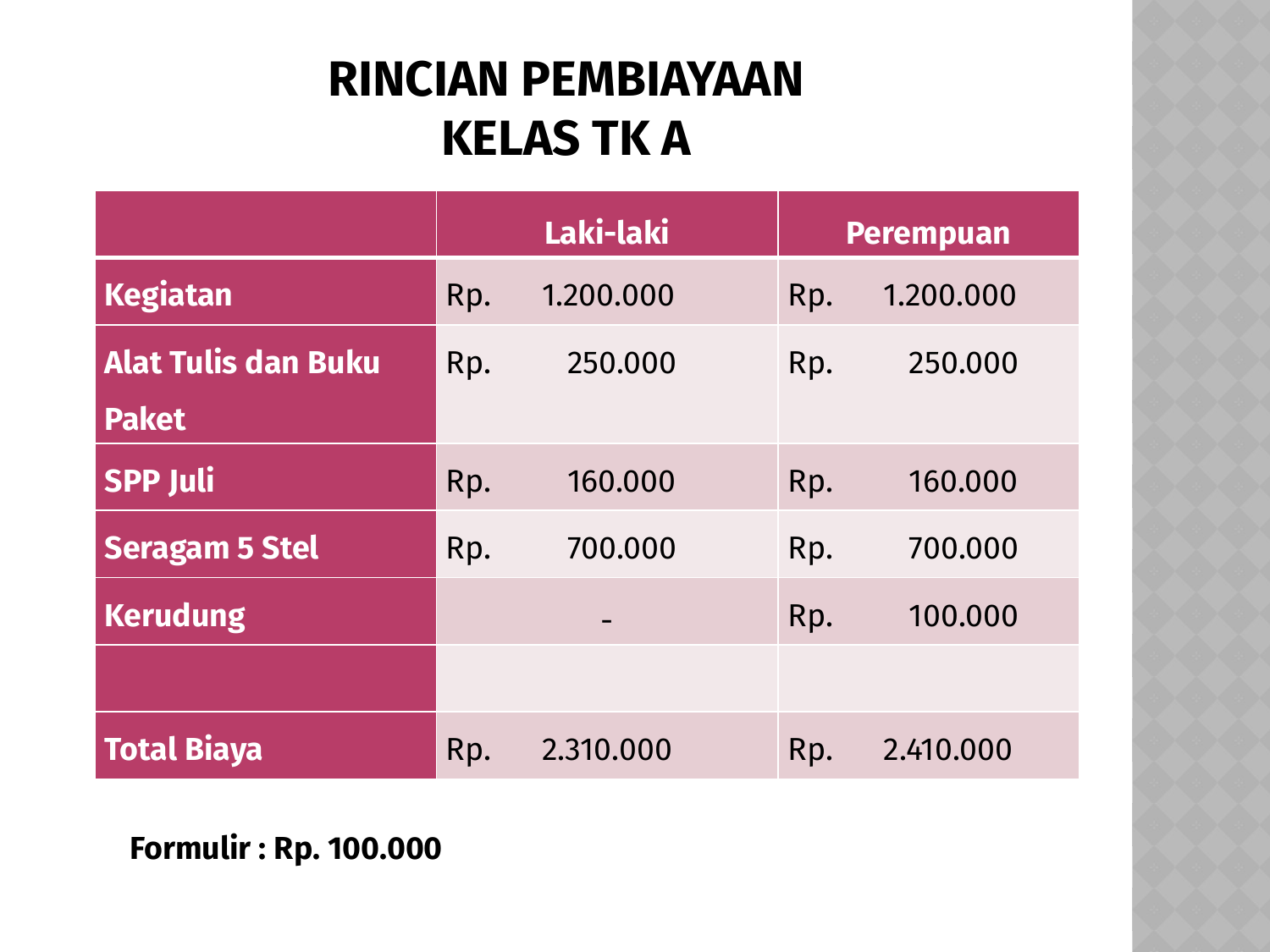

# Rincian pembiayaan kelas tk a
|  | Laki-laki | Perempuan |
| --- | --- | --- |
| Kegiatan | Rp. 1.200.000 | Rp. 1.200.000 |
| Alat Tulis dan Buku Paket | Rp. 250.000 | Rp. 250.000 |
| SPP Juli | Rp. 160.000 | Rp. 160.000 |
| Seragam 5 Stel | Rp. 700.000 | Rp. 700.000 |
| Kerudung | - | Rp. 100.000 |
|  |  |  |
| Total Biaya | Rp. 2.310.000 | Rp. 2.410.000 |
 Formulir : Rp. 100.000